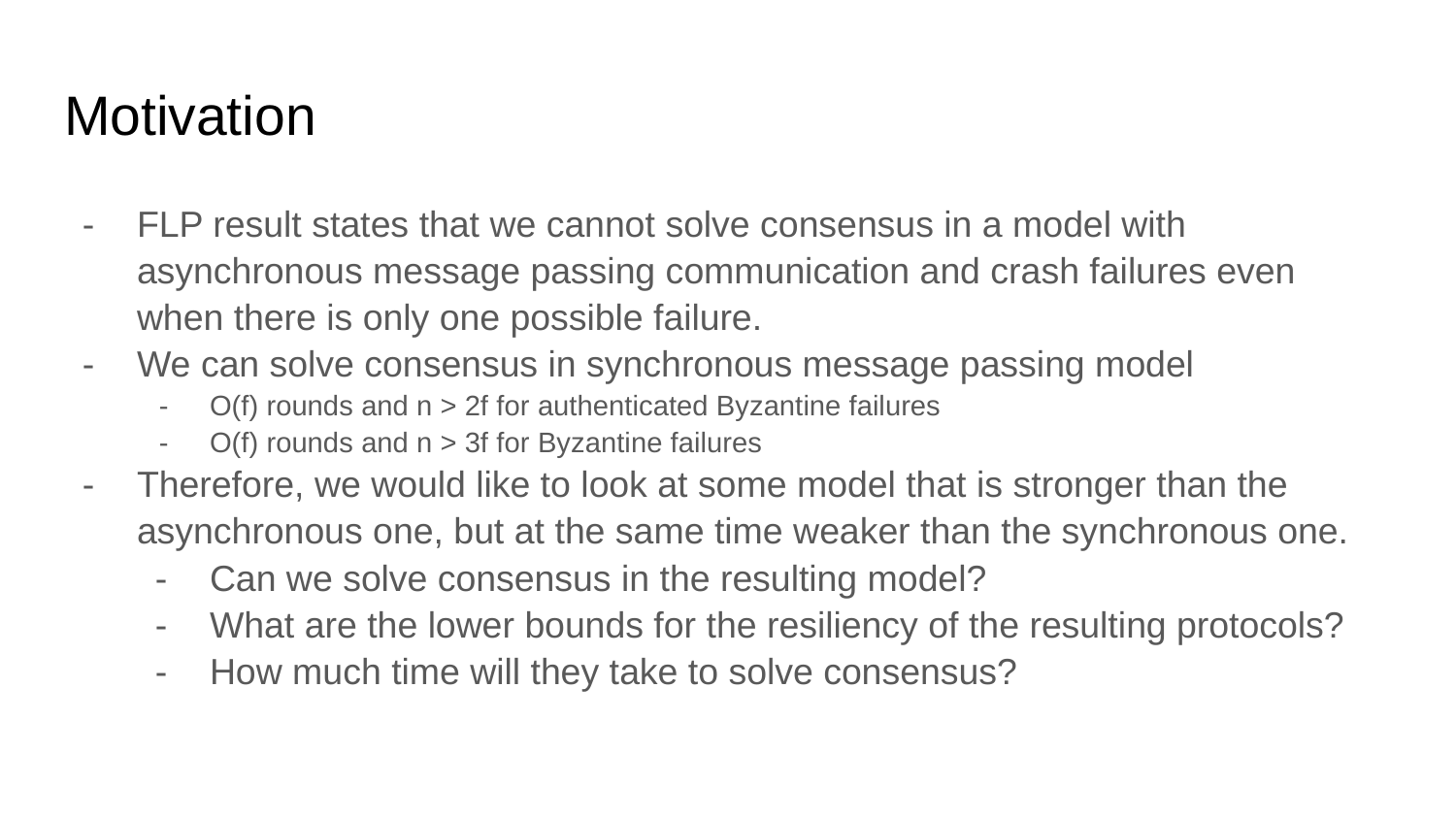

# Motivation
FLP result states that we cannot solve consensus in a model with asynchronous message passing communication and crash failures even when there is only one possible failure.
We can solve consensus in synchronous message passing model
O(f) rounds and n > 2f for authenticated Byzantine failures
O(f) rounds and n > 3f for Byzantine failures
Therefore, we would like to look at some model that is stronger than the asynchronous one, but at the same time weaker than the synchronous one.
Can we solve consensus in the resulting model?
What are the lower bounds for the resiliency of the resulting protocols?
How much time will they take to solve consensus?